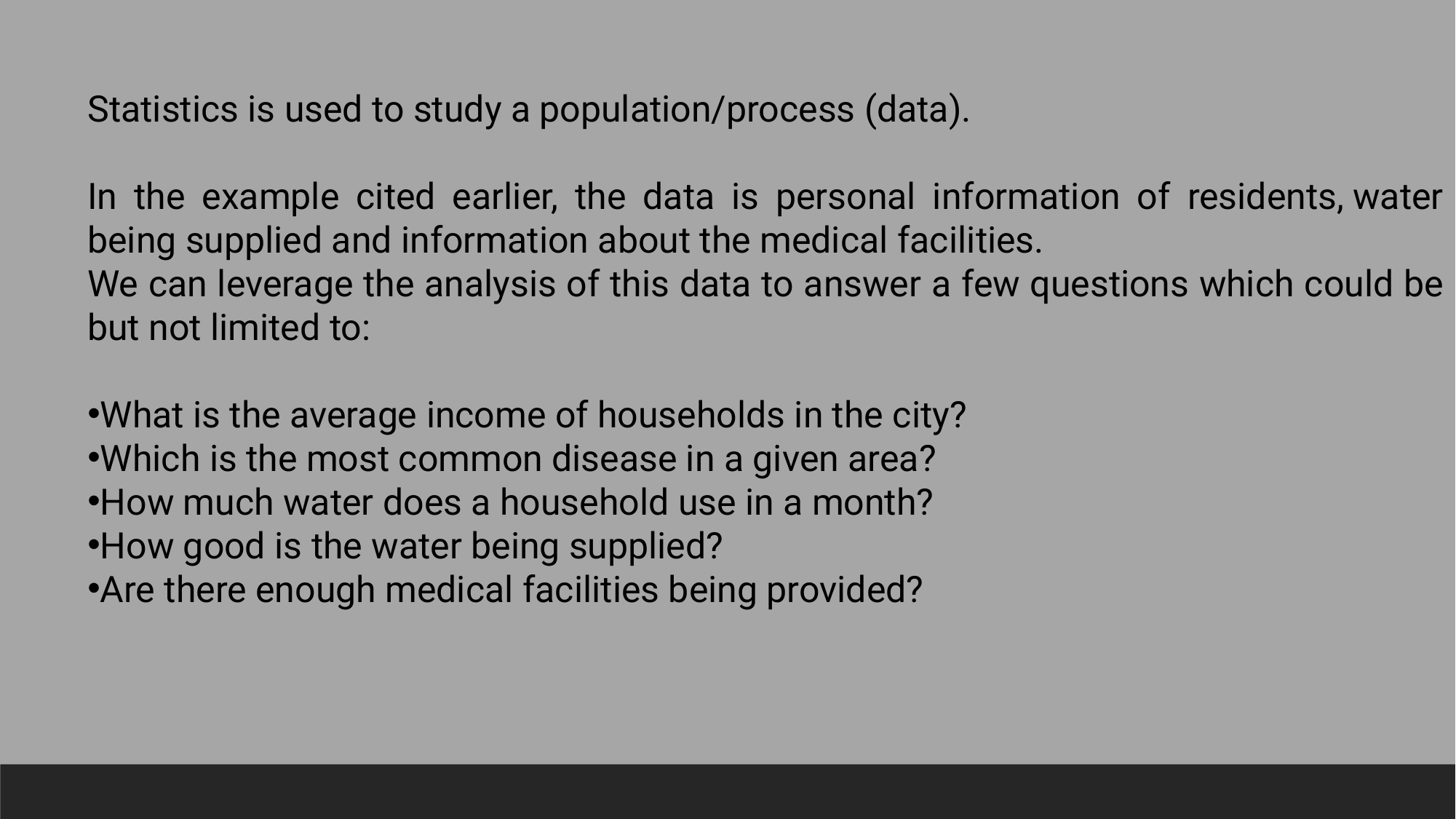

Statistics is used to study a population/process (data).

In the example cited earlier, the data is personal information of residents, water being supplied and information about the medical facilities.
We can leverage the analysis of this data to answer a few questions which could be but not limited to:

What is the average income of households in the city?
Which is the most common disease in a given area?
How much water does a household use in a month?
How good is the water being supplied?
Are there enough medical facilities being provided?